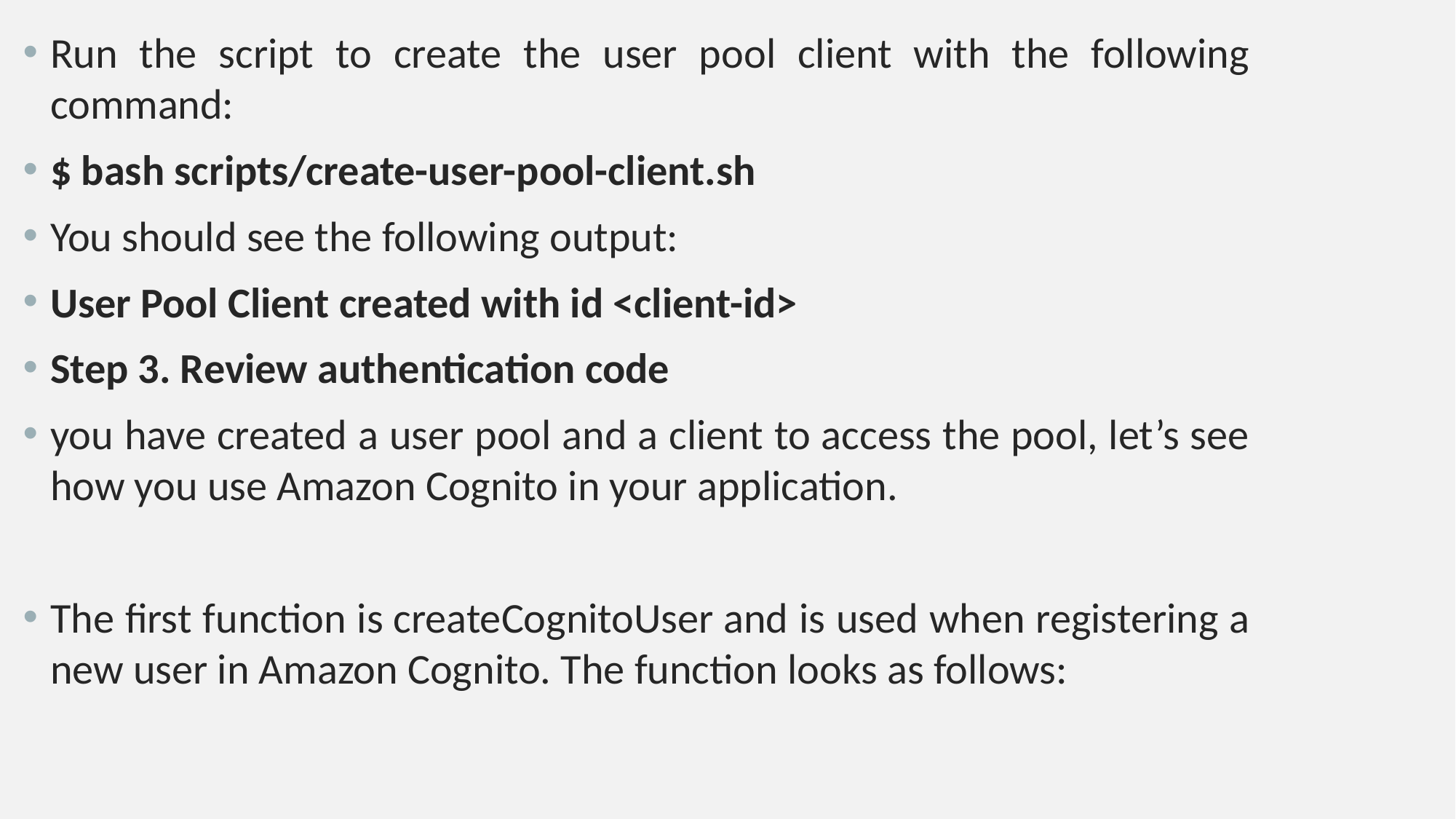

Run the script to create the user pool client with the following command:
$ bash scripts/create-user-pool-client.sh
You should see the following output:
User Pool Client created with id <client-id>
Step 3. Review authentication code
you have created a user pool and a client to access the pool, let’s see how you use Amazon Cognito in your application.

The first function is createCognitoUser and is used when registering a new user in Amazon Cognito. The function looks as follows: